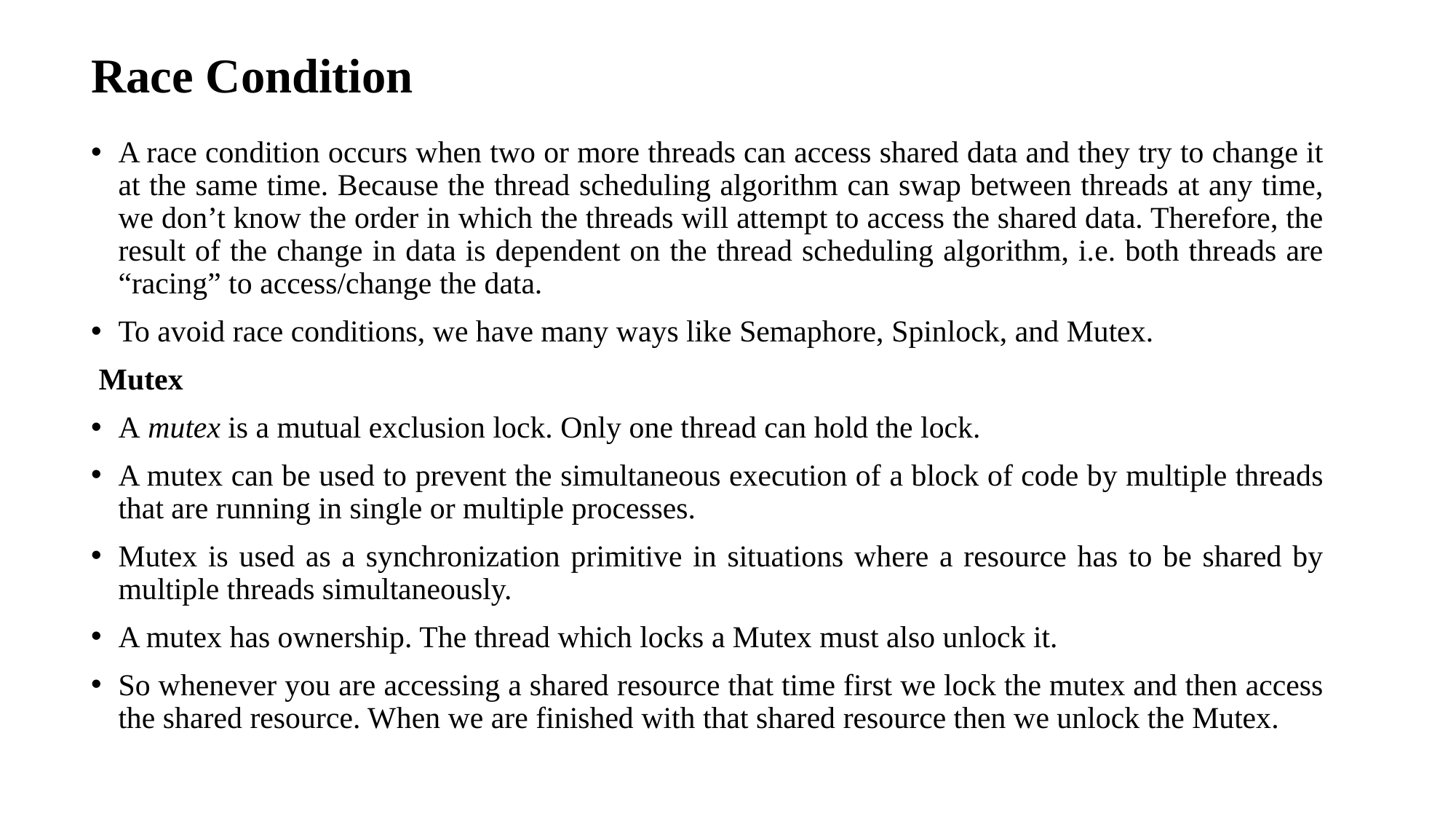

Race Condition
A race condition occurs when two or more threads can access shared data and they try to change it at the same time. Because the thread scheduling algorithm can swap between threads at any time, we don’t know the order in which the threads will attempt to access the shared data. Therefore, the result of the change in data is dependent on the thread scheduling algorithm, i.e. both threads are “racing” to access/change the data.
To avoid race conditions, we have many ways like Semaphore, Spinlock, and Mutex.
 Mutex
A mutex is a mutual exclusion lock. Only one thread can hold the lock.
A mutex can be used to prevent the simultaneous execution of a block of code by multiple threads that are running in single or multiple processes.
Mutex is used as a synchronization primitive in situations where a resource has to be shared by multiple threads simultaneously.
A mutex has ownership. The thread which locks a Mutex must also unlock it.
So whenever you are accessing a shared resource that time first we lock the mutex and then access the shared resource. When we are finished with that shared resource then we unlock the Mutex.